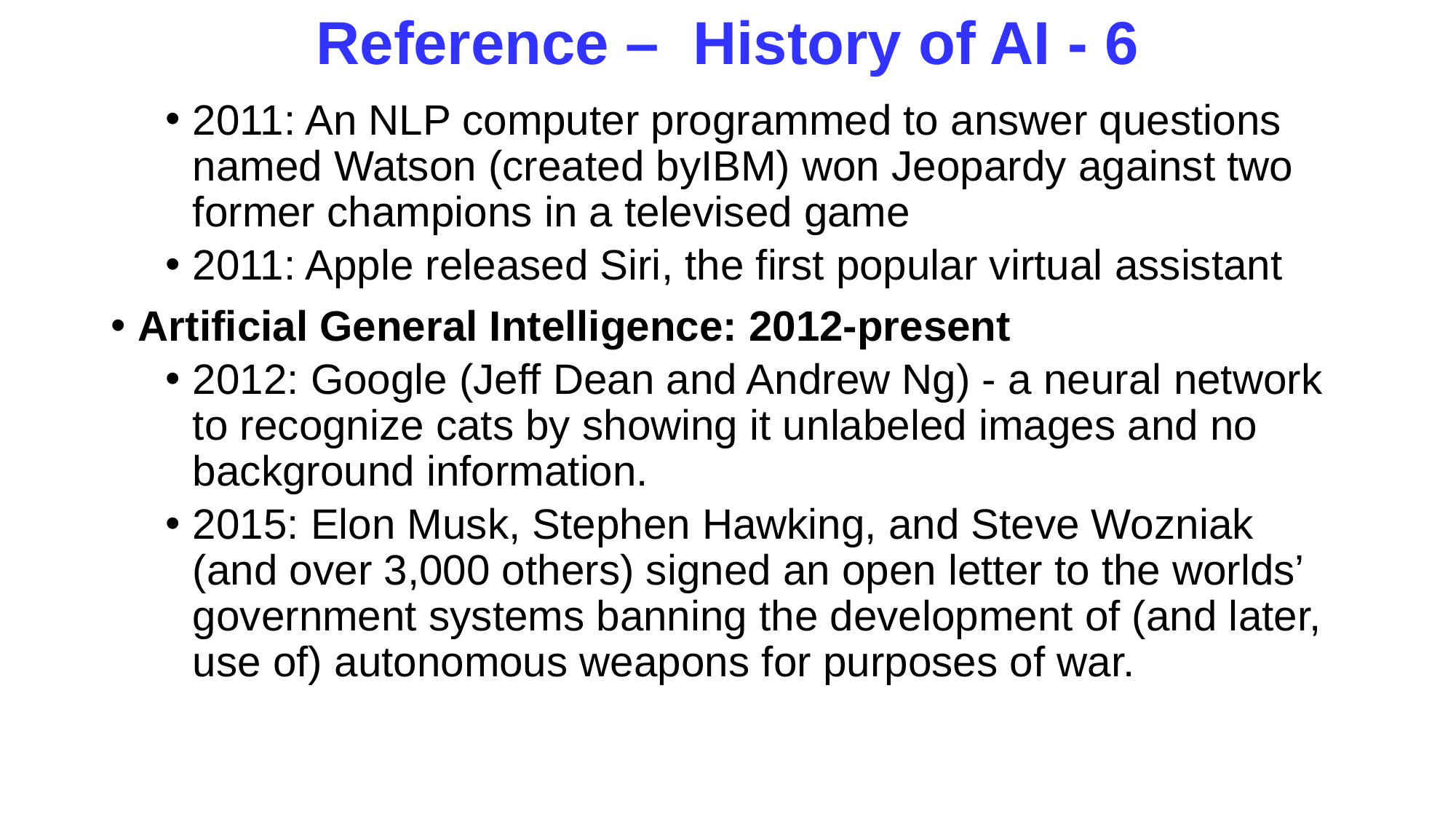

# Reference –  History of AI - 6
2011: An NLP computer programmed to answer questions named Watson (created byIBM) won Jeopardy against two former champions in a televised game
2011: Apple released Siri, the first popular virtual assistant
Artificial General Intelligence: 2012-present
2012: Google (Jeff Dean and Andrew Ng) - a neural network to recognize cats by showing it unlabeled images and no background information.
2015: Elon Musk, Stephen Hawking, and Steve Wozniak (and over 3,000 others) signed an open letter to the worlds’ government systems banning the development of (and later, use of) autonomous weapons for purposes of war.